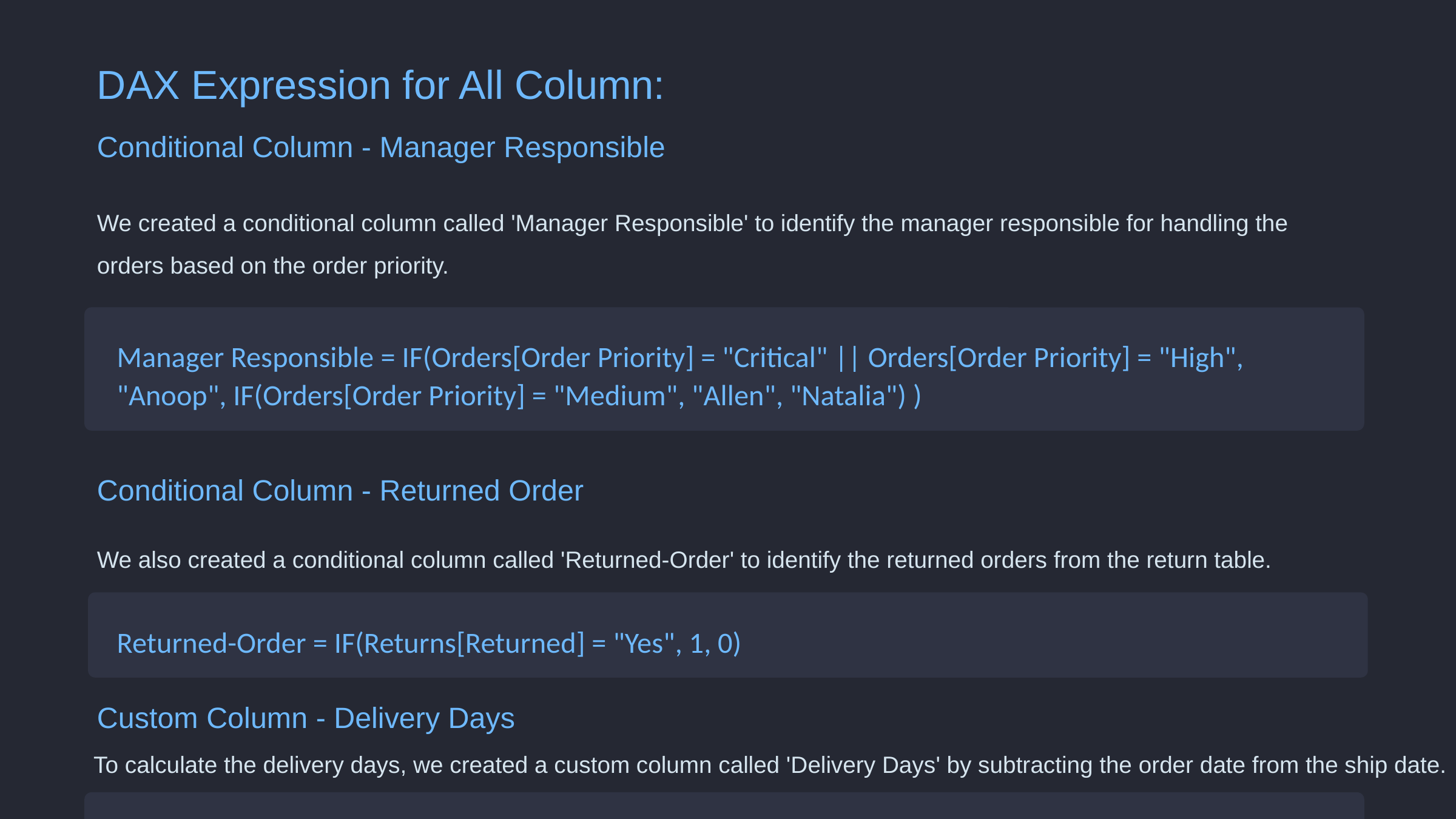

DAX Expression for All Column:
Conditional Column - Manager Responsible
We created a conditional column called 'Manager Responsible' to identify the manager responsible for handling the orders based on the order priority.

Manager Responsible = IF(Orders[Order Priority] = "Critical" || Orders[Order Priority] = "High", "Anoop", IF(Orders[Order Priority] = "Medium", "Allen", "Natalia") )
Conditional Column - Returned Order
We also created a conditional column called 'Returned-Order' to identify the returned orders from the return table.

Returned-Order = IF(Returns[Returned] = "Yes", 1, 0)
Custom Column - Delivery Days
To calculate the delivery days, we created a custom column called 'Delivery Days' by subtracting the order date from the ship date.

Delivery Days = DATEDIFF(Orders[Order Date], Orders[Ship Date], DAY)